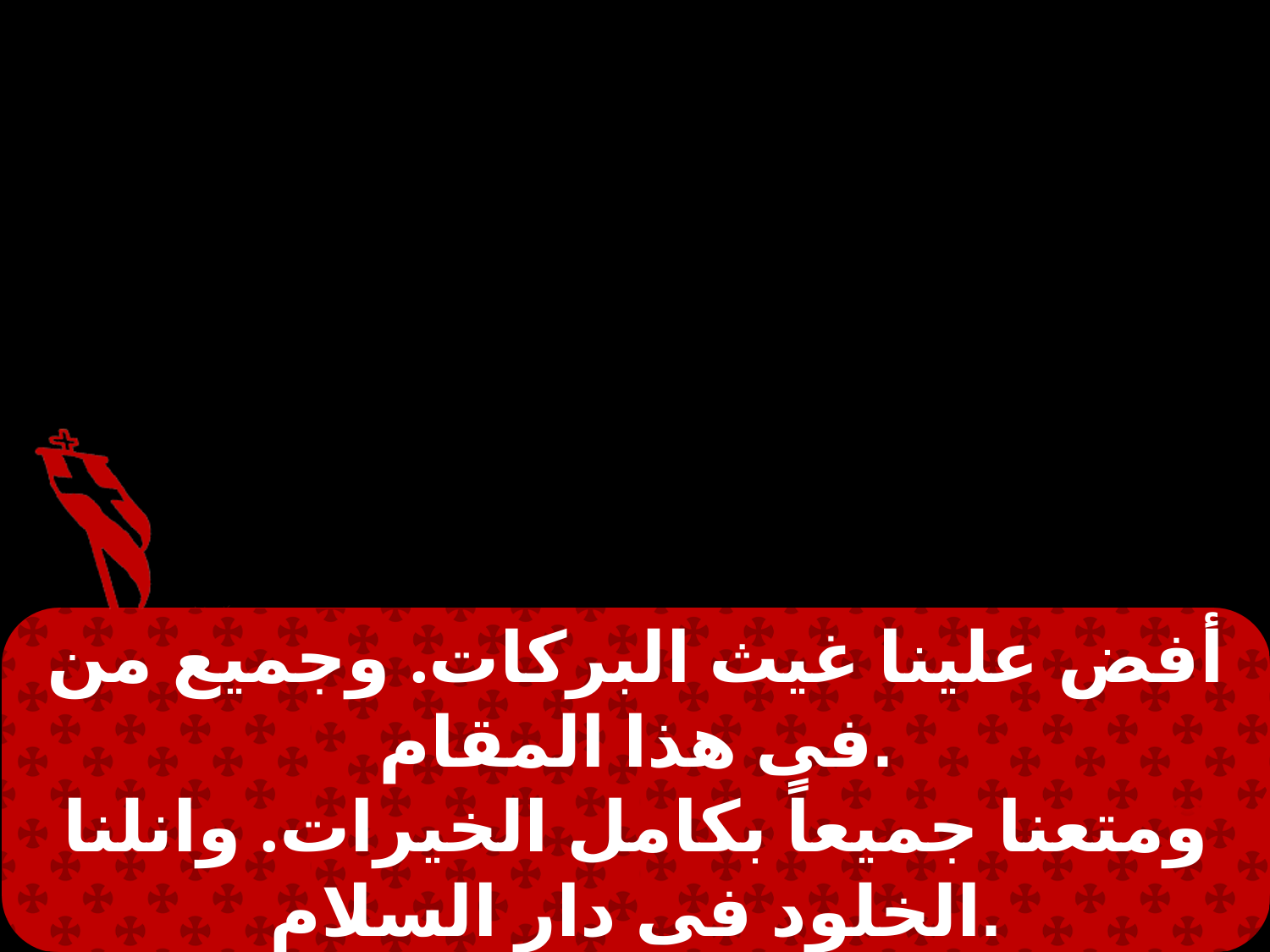

أفض علينا غيث البركات. وجميع من فى هذا المقام.
ومتعنا جميعاً بكامل الخيرات. وانلنا الخلود فى دار السلام.